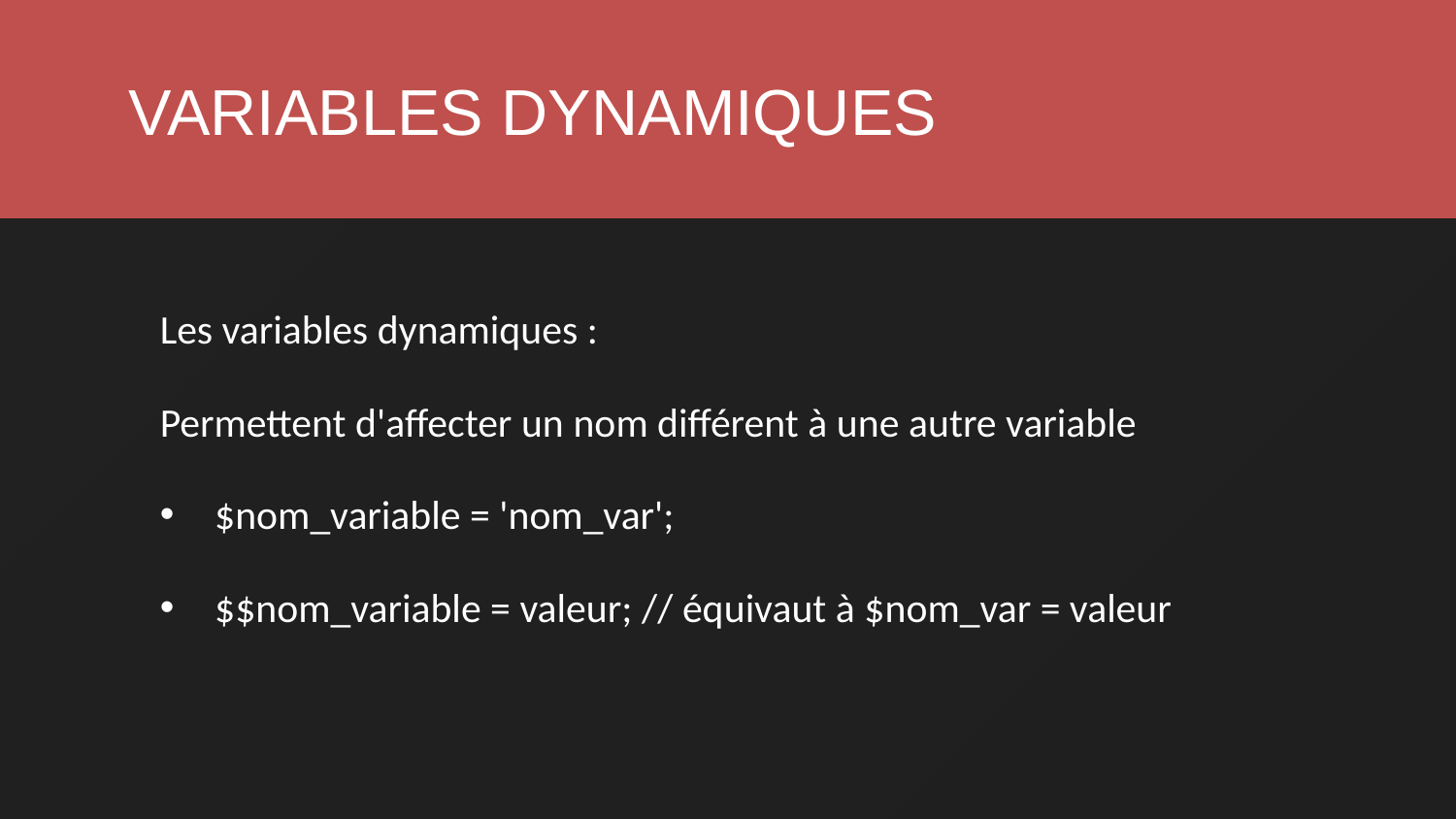

VARIABLES DYNAMIQUES
Les variables dynamiques :
Permettent d'affecter un nom différent à une autre variable
$nom_variable = 'nom_var';
$$nom_variable = valeur; // équivaut à $nom_var = valeur